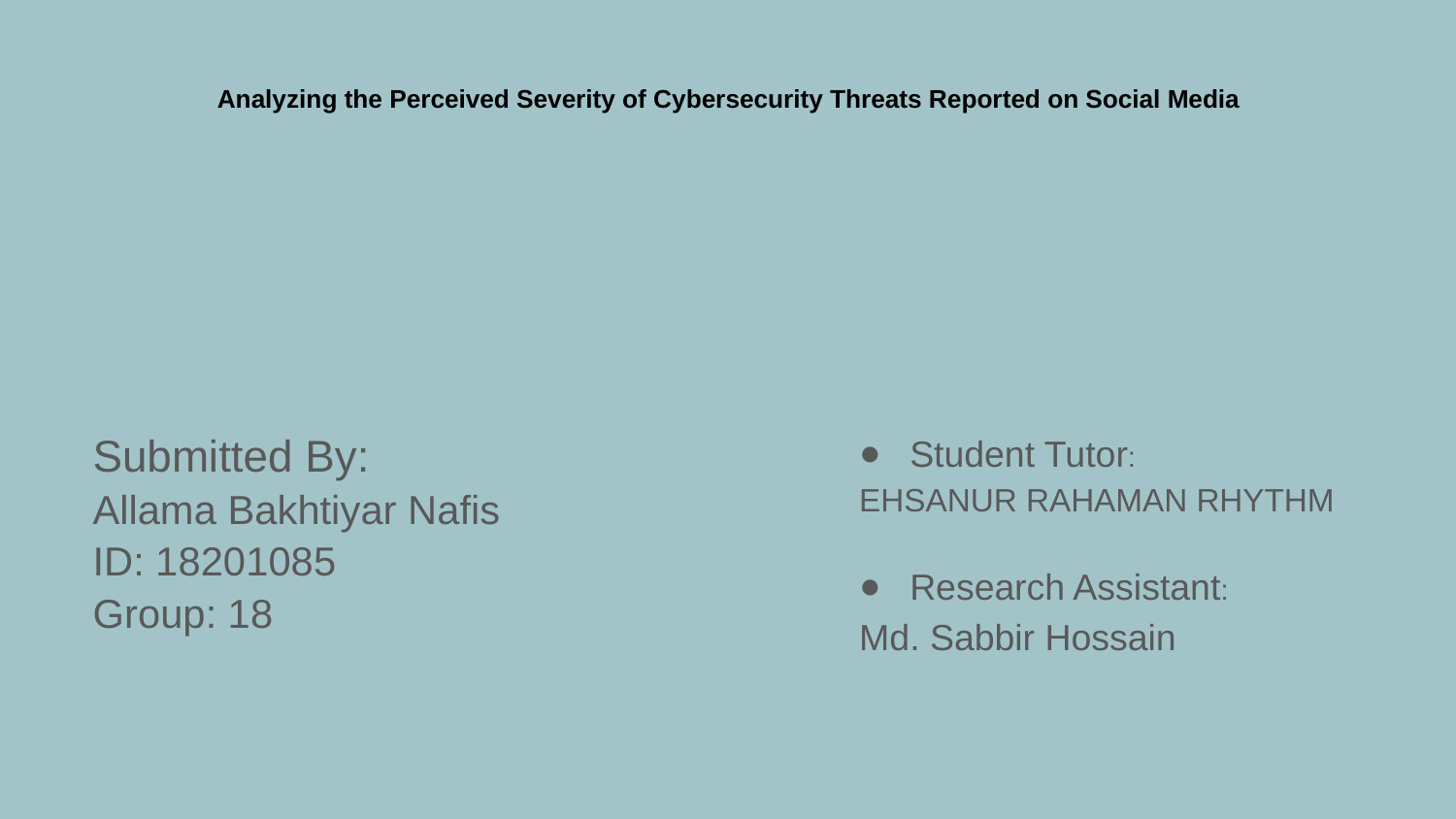

# Analyzing the Perceived Severity of Cybersecurity Threats Reported on Social Media
Submitted By:
Allama Bakhtiyar Nafis
ID: 18201085
Group: 18
Student Tutor:
EHSANUR RAHAMAN RHYTHM

Research Assistant:
Md. Sabbir Hossain